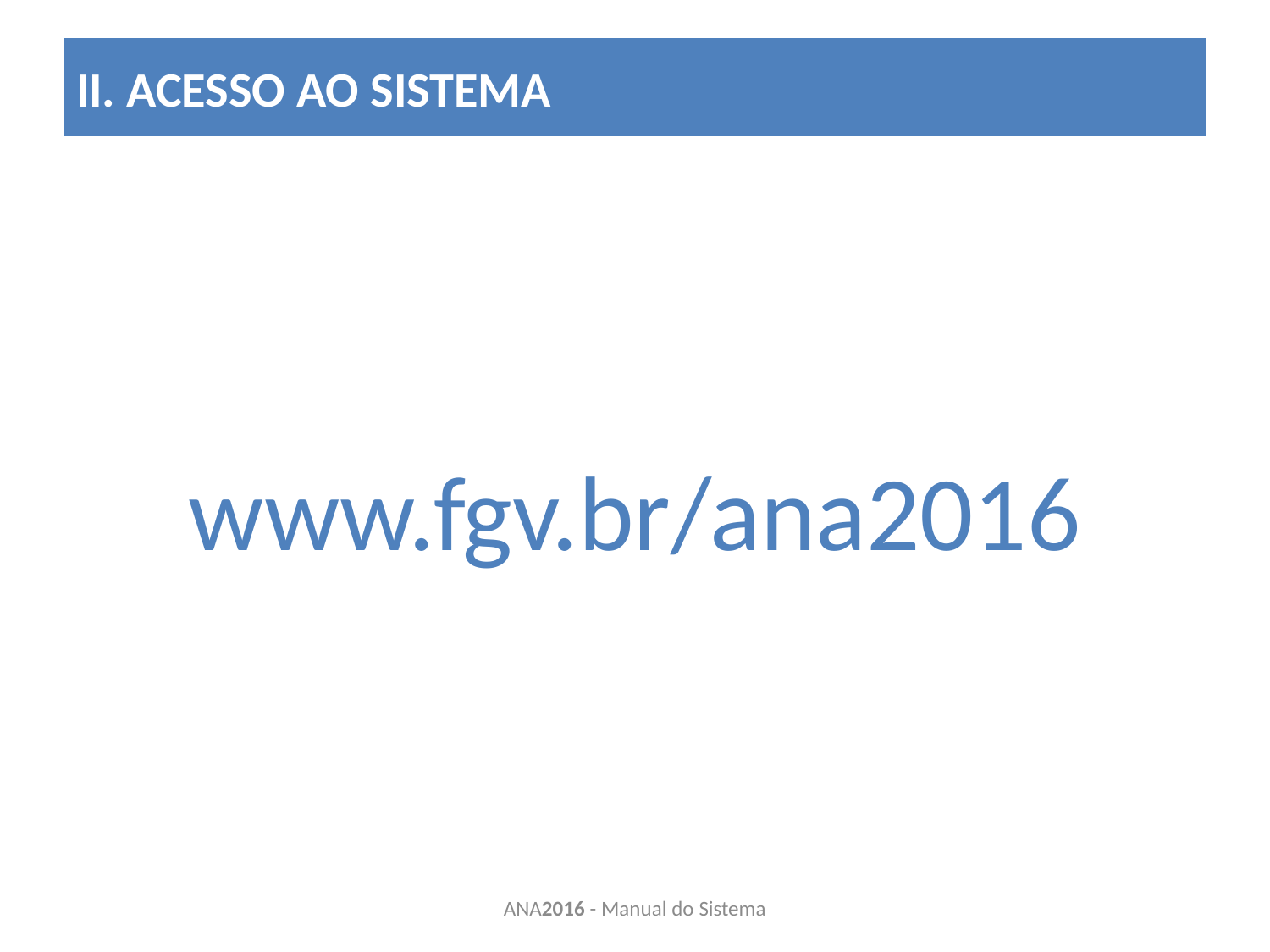

# II. ACESSO AO SISTEMA
www.fgv.br/ana2016
ANA2016 - Manual do Sistema